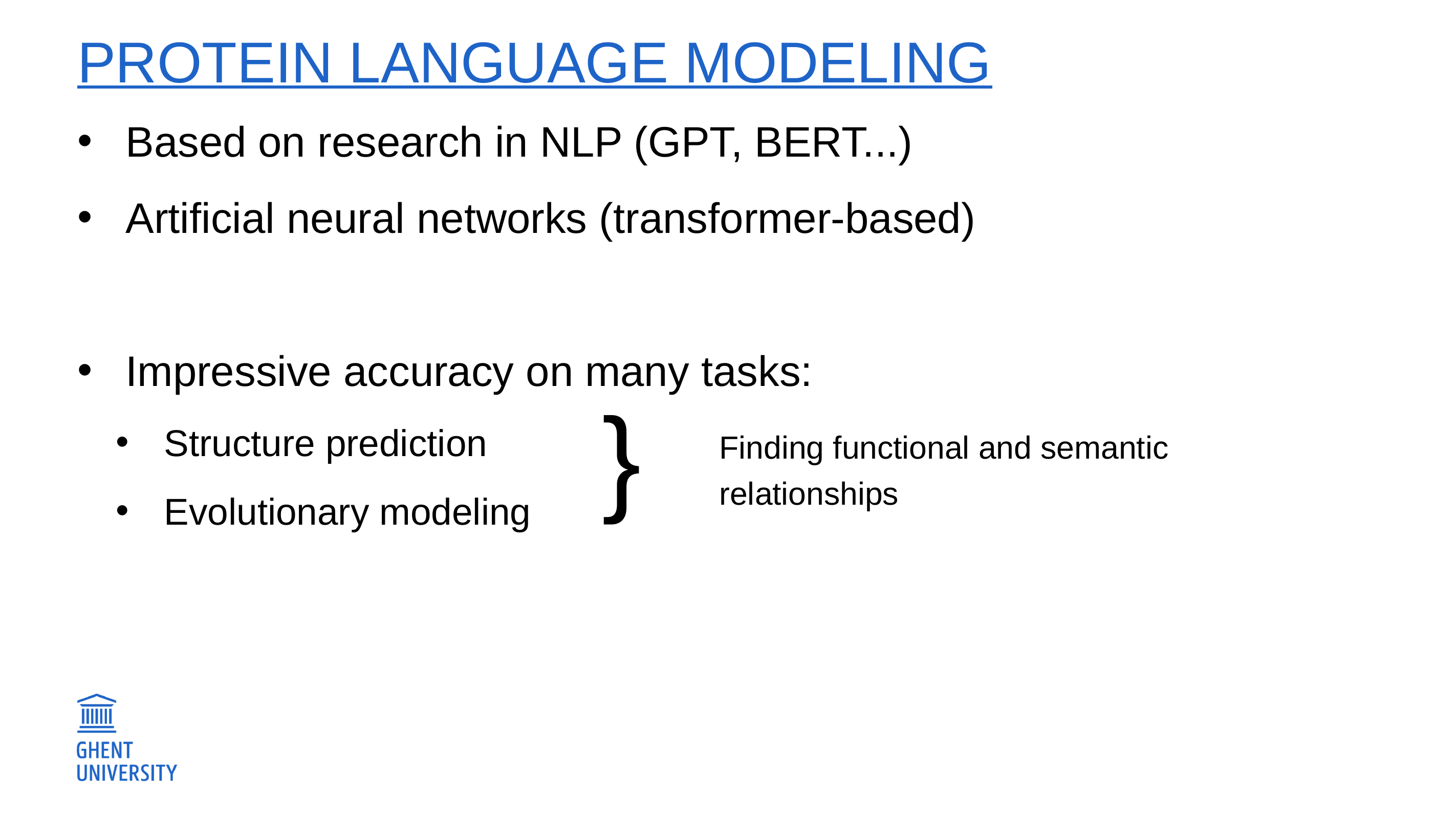

# Protein language modeling
Based on research in NLP (GPT, BERT...)
Artificial neural networks (transformer-based)

Impressive accuracy on many tasks:
Structure prediction
Evolutionary modeling

}
Finding functional and semantic relationships
3